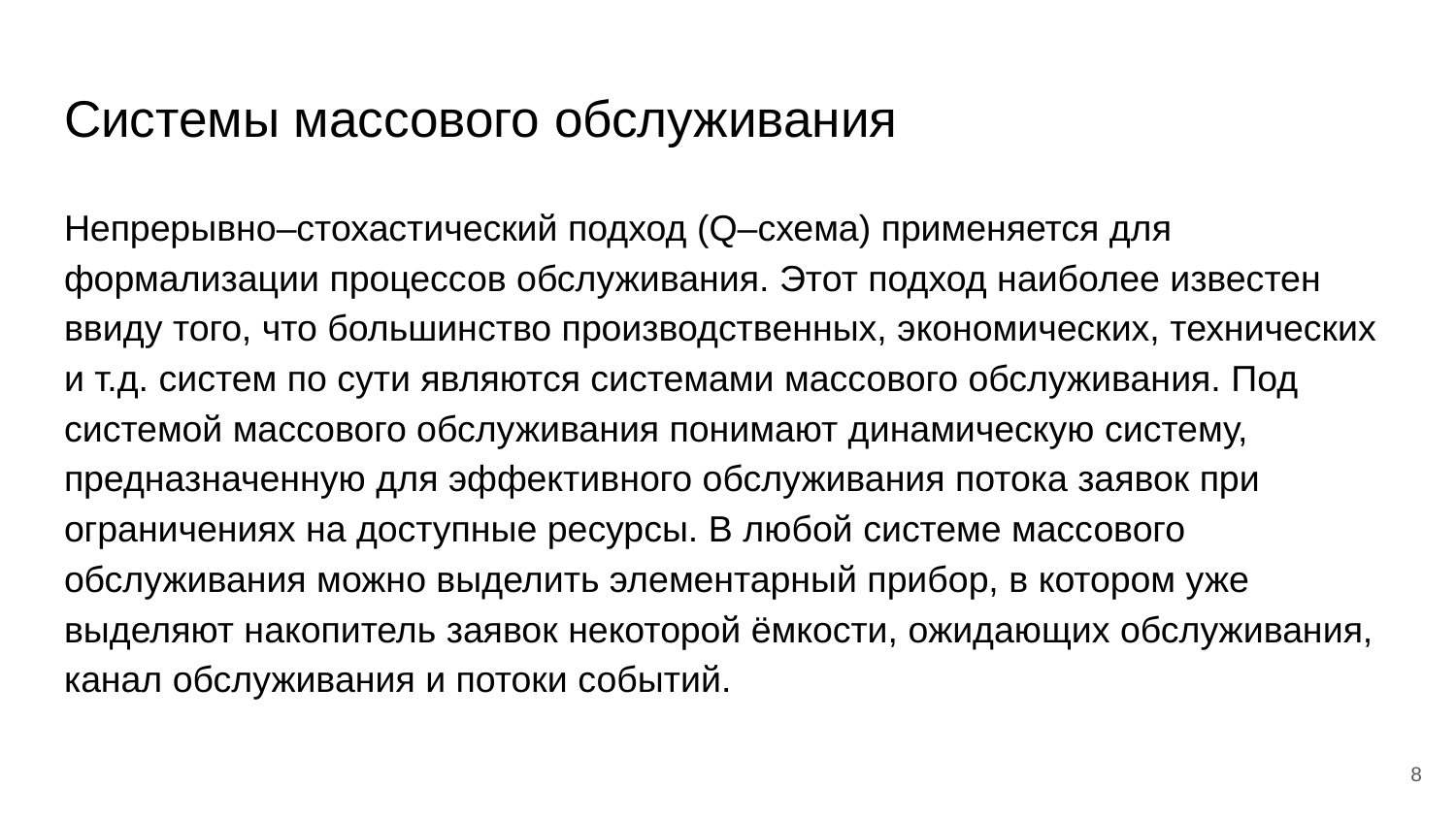

# Системы массового обслуживания
Непрерывно–стохастический подход (Q–схема) применяется для формализации процессов обслуживания. Этот подход наиболее известен ввиду того, что большинство производственных, экономических, технических и т.д. систем по сути являются системами массового обслуживания. Под системой массового обслуживания понимают динамическую систему, предназначенную для эффективного обслуживания потока заявок при ограничениях на доступные ресурсы. В любой системе массового обслуживания можно выделить элементарный прибор, в котором уже выделяют накопитель заявок некоторой ёмкости, ожидающих обслуживания, канал обслуживания и потоки событий.
8